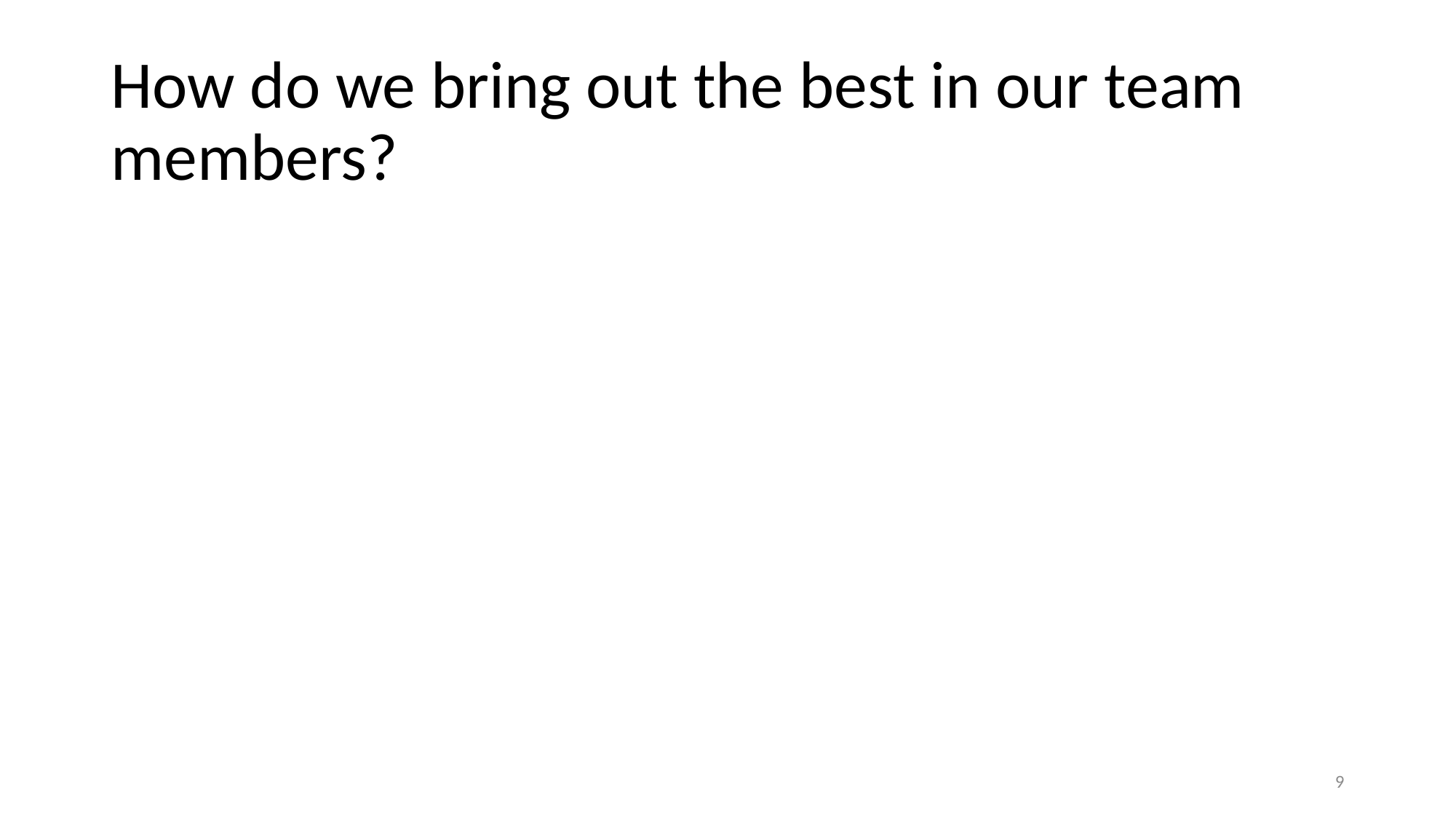

# How do we bring out the best in our team members?

9